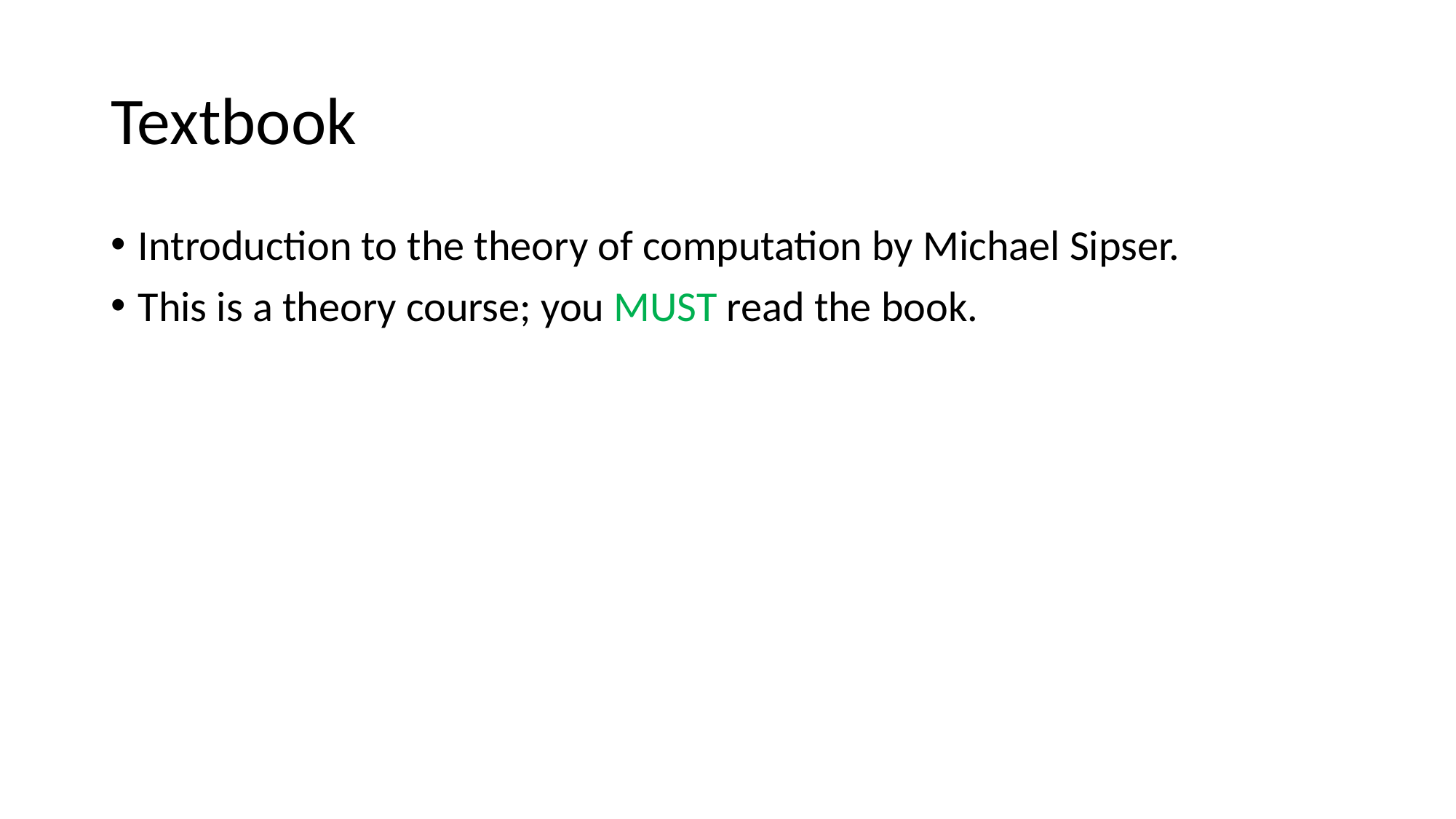

# Textbook
Introduction to the theory of computation by Michael Sipser.
This is a theory course; you MUST read the book.